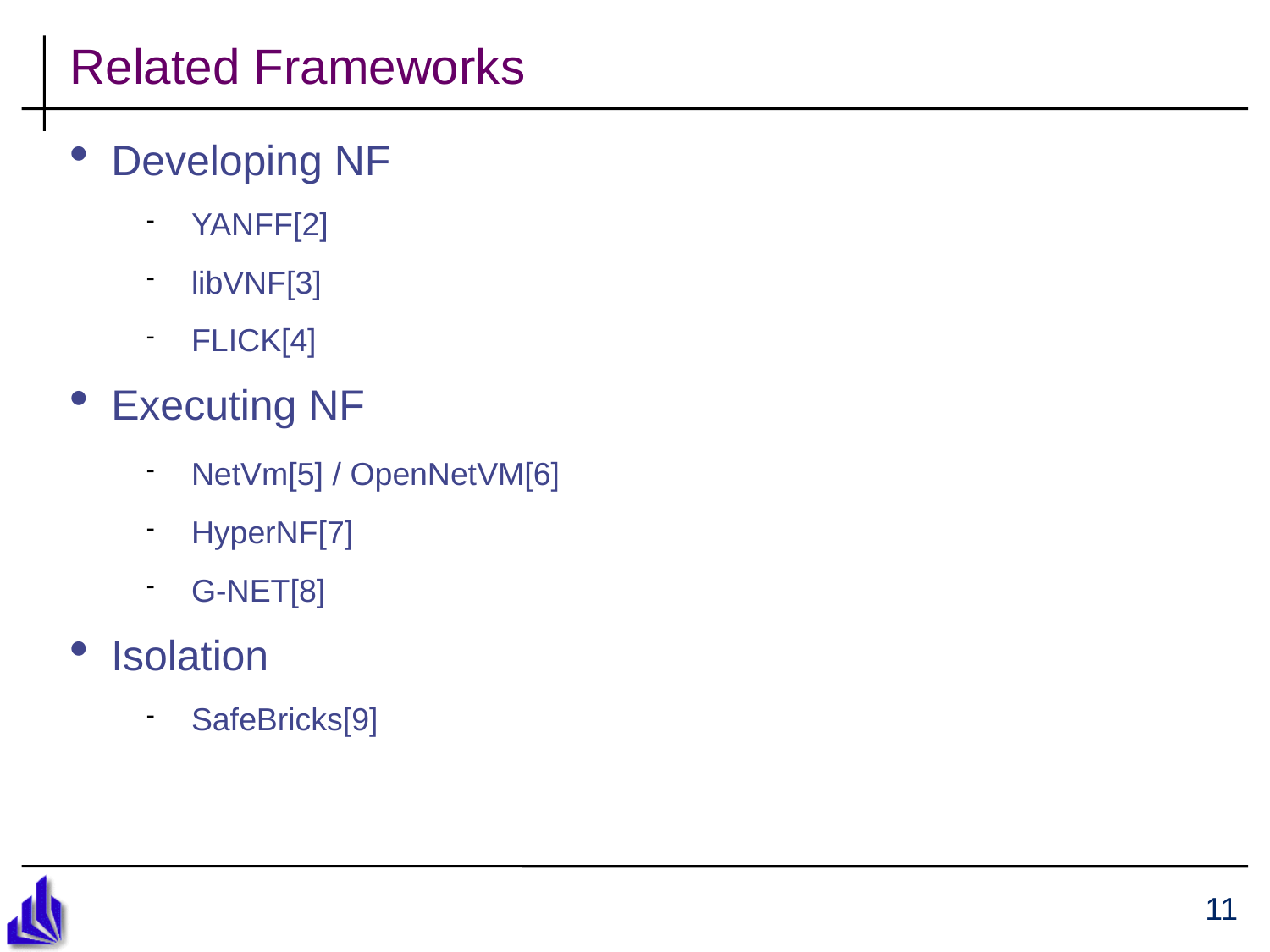

Related Frameworks
Developing NF
YANFF[2]
libVNF[3]
FLICK[4]
Executing NF
NetVm[5] / OpenNetVM[6]
HyperNF[7]
G-NET[8]
Isolation
SafeBricks[9]